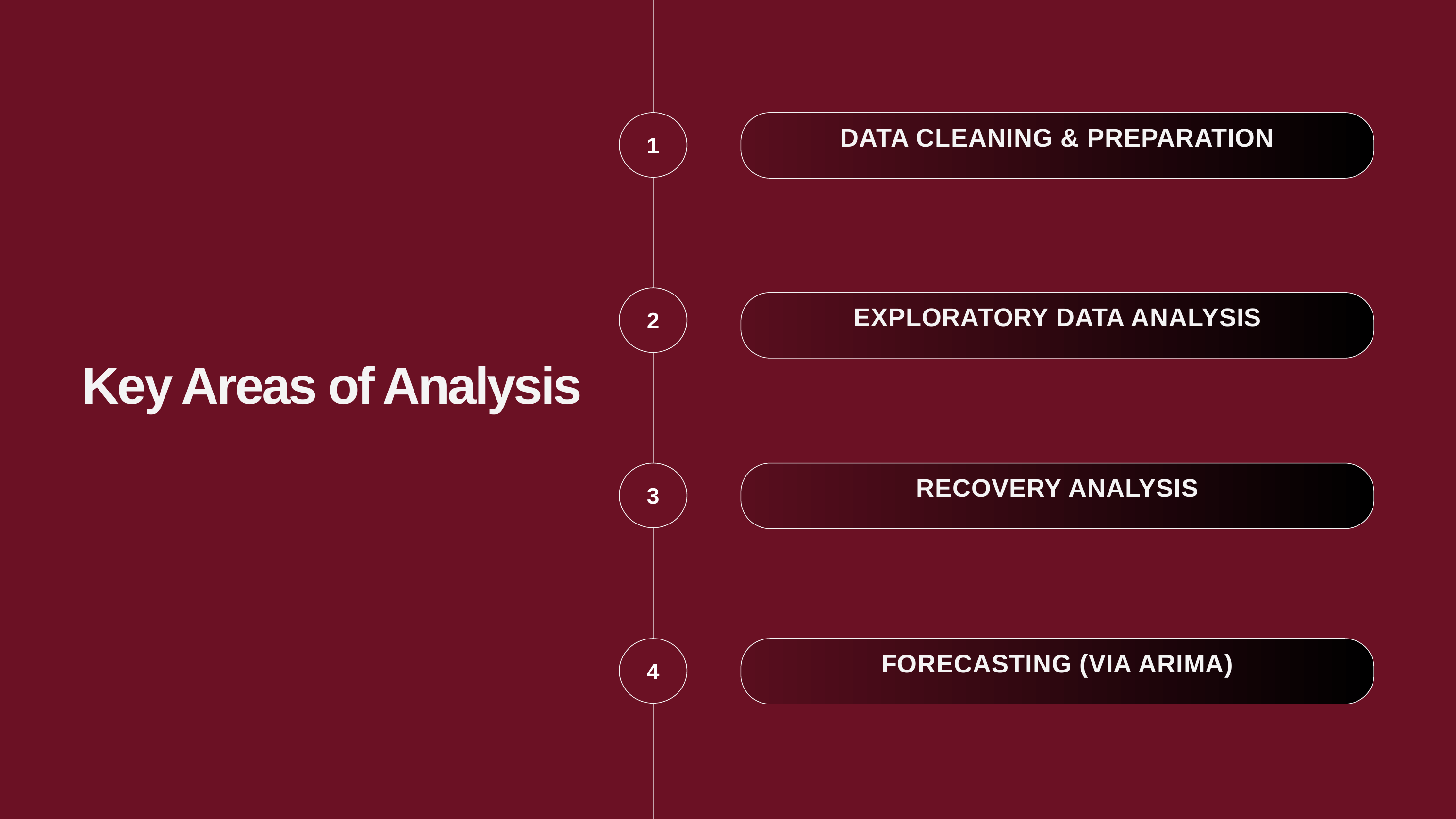

1

DATA CLEANING & PREPARATION

2

EXPLORATORY DATA ANALYSIS
Key Areas of Analysis

3

RECOVERY ANALYSIS

4

FORECASTING (VIA ARIMA)